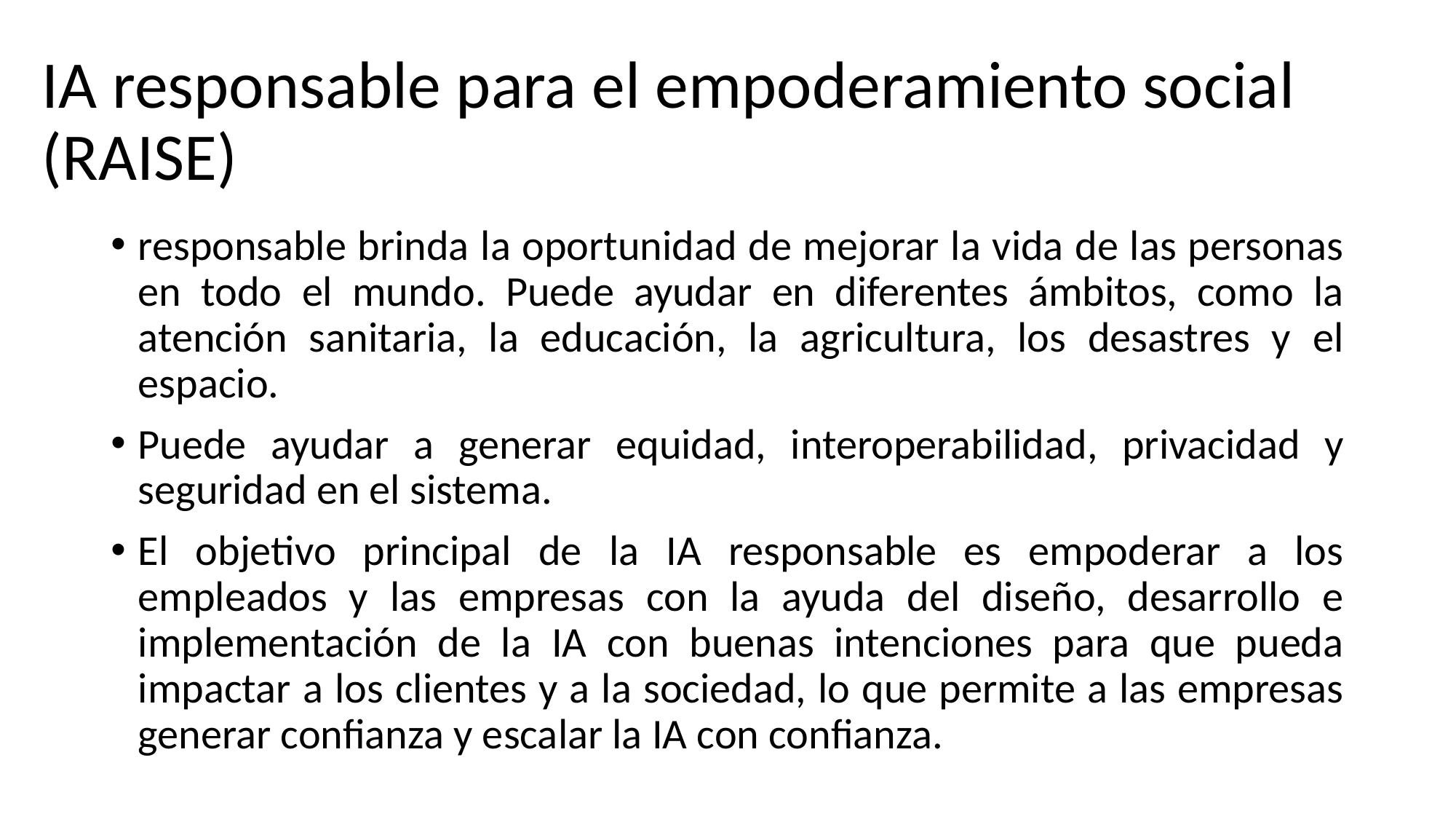

# IA responsable para el empoderamiento social (RAISE)
responsable brinda la oportunidad de mejorar la vida de las personas en todo el mundo. Puede ayudar en diferentes ámbitos, como la atención sanitaria, la educación, la agricultura, los desastres y el espacio.
Puede ayudar a generar equidad, interoperabilidad, privacidad y seguridad en el sistema.
El objetivo principal de la IA responsable es empoderar a los empleados y las empresas con la ayuda del diseño, desarrollo e implementación de la IA con buenas intenciones para que pueda impactar a los clientes y a la sociedad, lo que permite a las empresas generar confianza y escalar la IA con confianza.